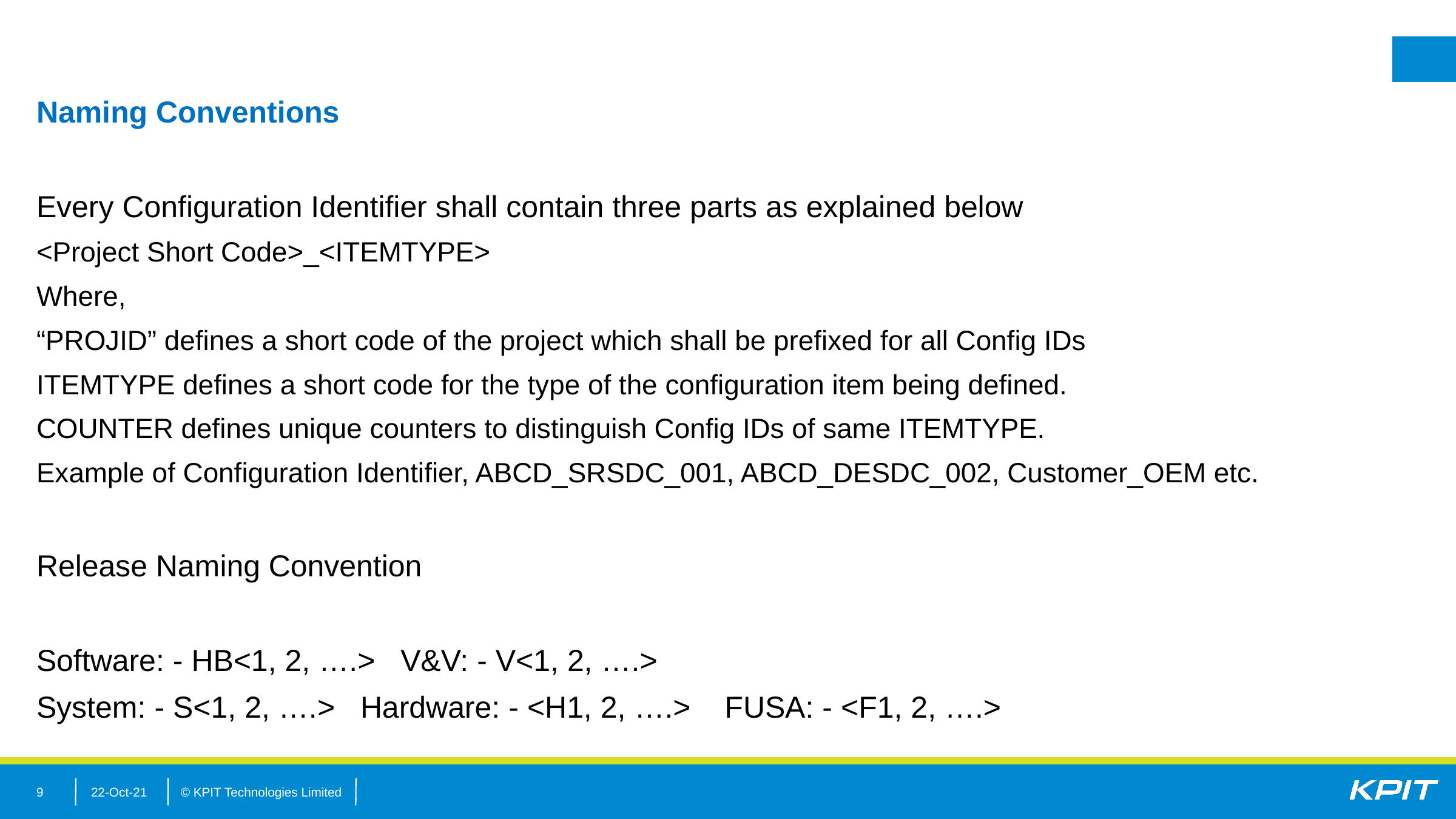

Naming Conventions

Every Configuration Identifier shall contain three parts as explained below
<Project Short Code>_<ITEMTYPE>
Where,
“PROJID” defines a short code of the project which shall be prefixed for all Config IDs
ITEMTYPE defines a short code for the type of the configuration item being defined.
COUNTER defines unique counters to distinguish Config IDs of same ITEMTYPE.
Example of Configuration Identifier, ABCD_SRSDC_001, ABCD_DESDC_002, Customer_OEM etc.

Release Naming Convention

Software: - HB<1, 2, ….>   V&V: - V<1, 2, ….>
System: - S<1, 2, ….>   Hardware: - <H1, 2, ….>    FUSA: - <F1, 2, ….>

9
22-Oct-21